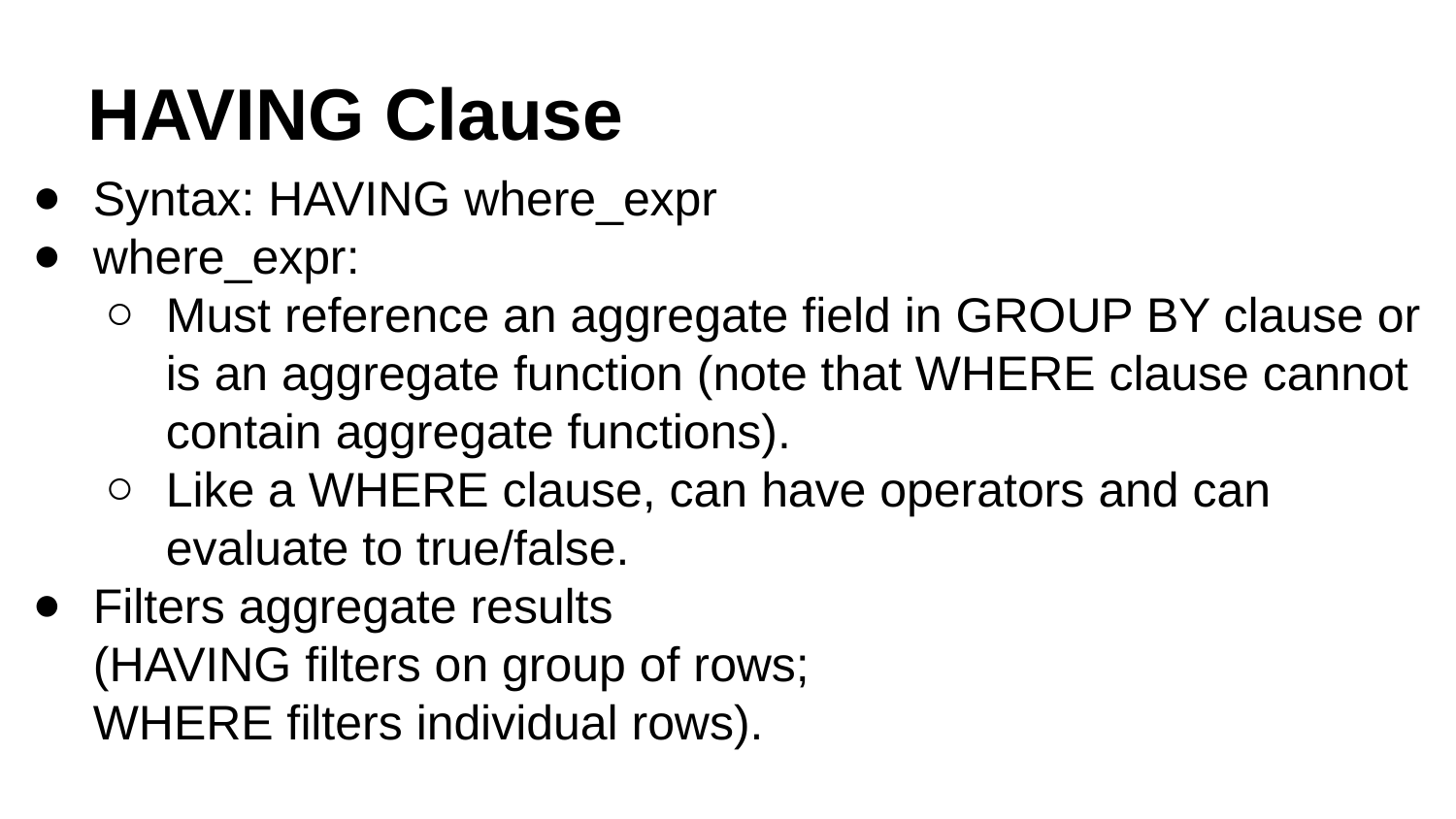

# HAVING Clause
Syntax: HAVING where_expr
where_expr:
Must reference an aggregate field in GROUP BY clause or is an aggregate function (note that WHERE clause cannot contain aggregate functions).
Like a WHERE clause, can have operators and can evaluate to true/false.
Filters aggregate results
(HAVING filters on group of rows;
WHERE filters individual rows).